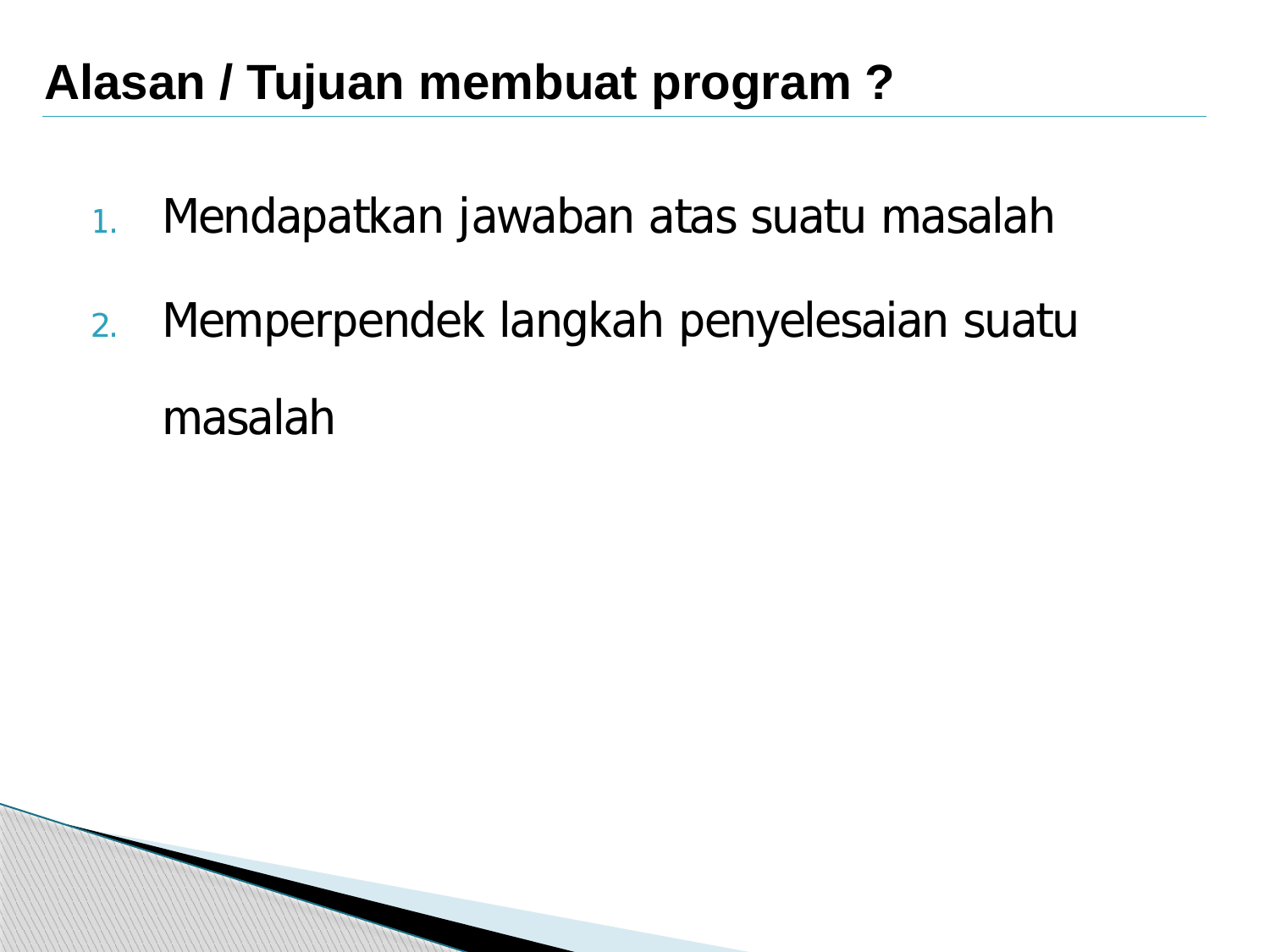

# Alasan / Tujuan membuat program ?
Mendapatkan jawaban atas suatu masalah
Memperpendek langkah penyelesaian suatu masalah